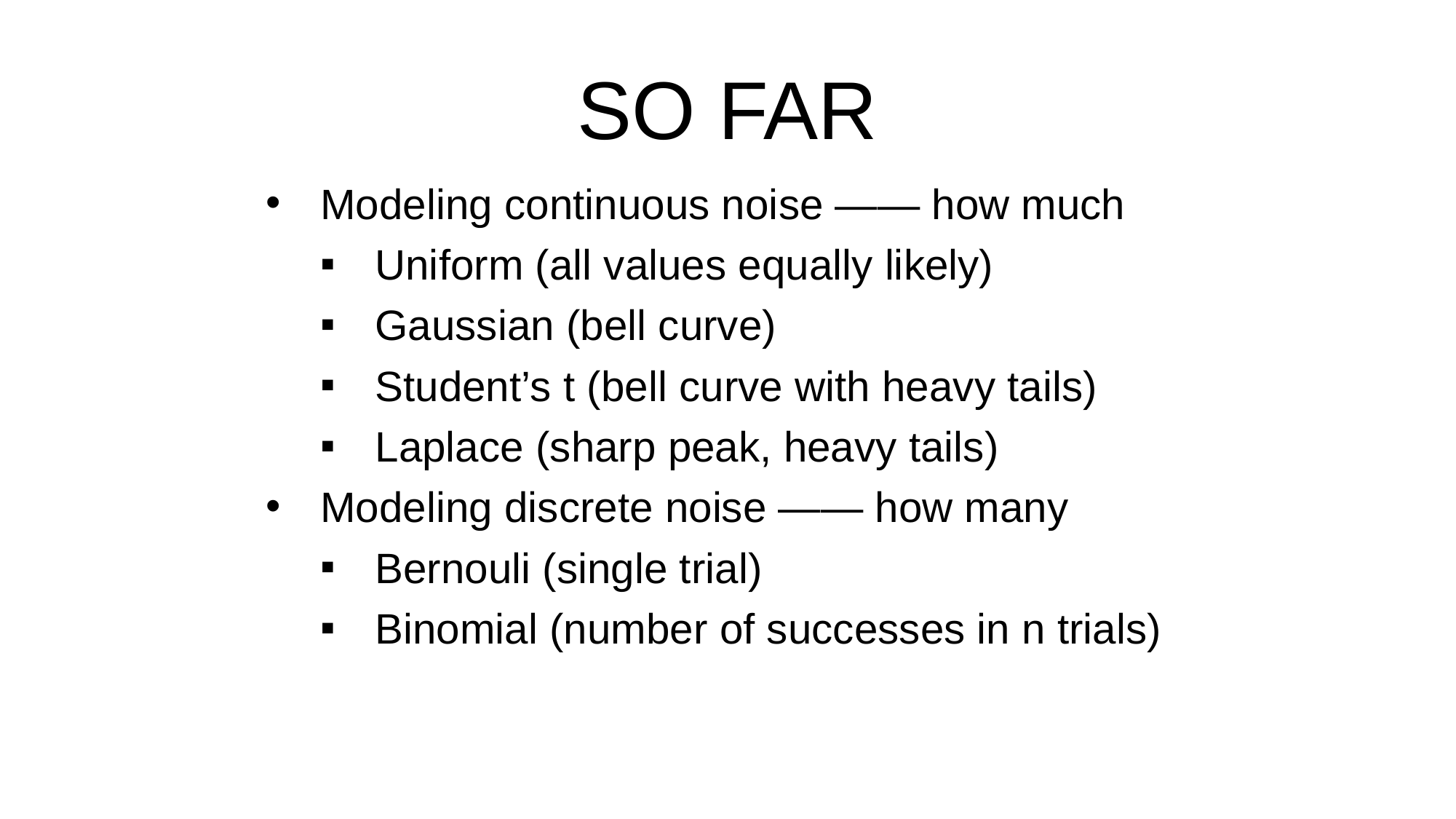

SO FAR
Modeling continuous noise —— how much
Uniform (all values equally likely)
Gaussian (bell curve)
Student’s t (bell curve with heavy tails)
Laplace (sharp peak, heavy tails)
Modeling discrete noise —— how many
Bernouli (single trial)
Binomial (number of successes in n trials)